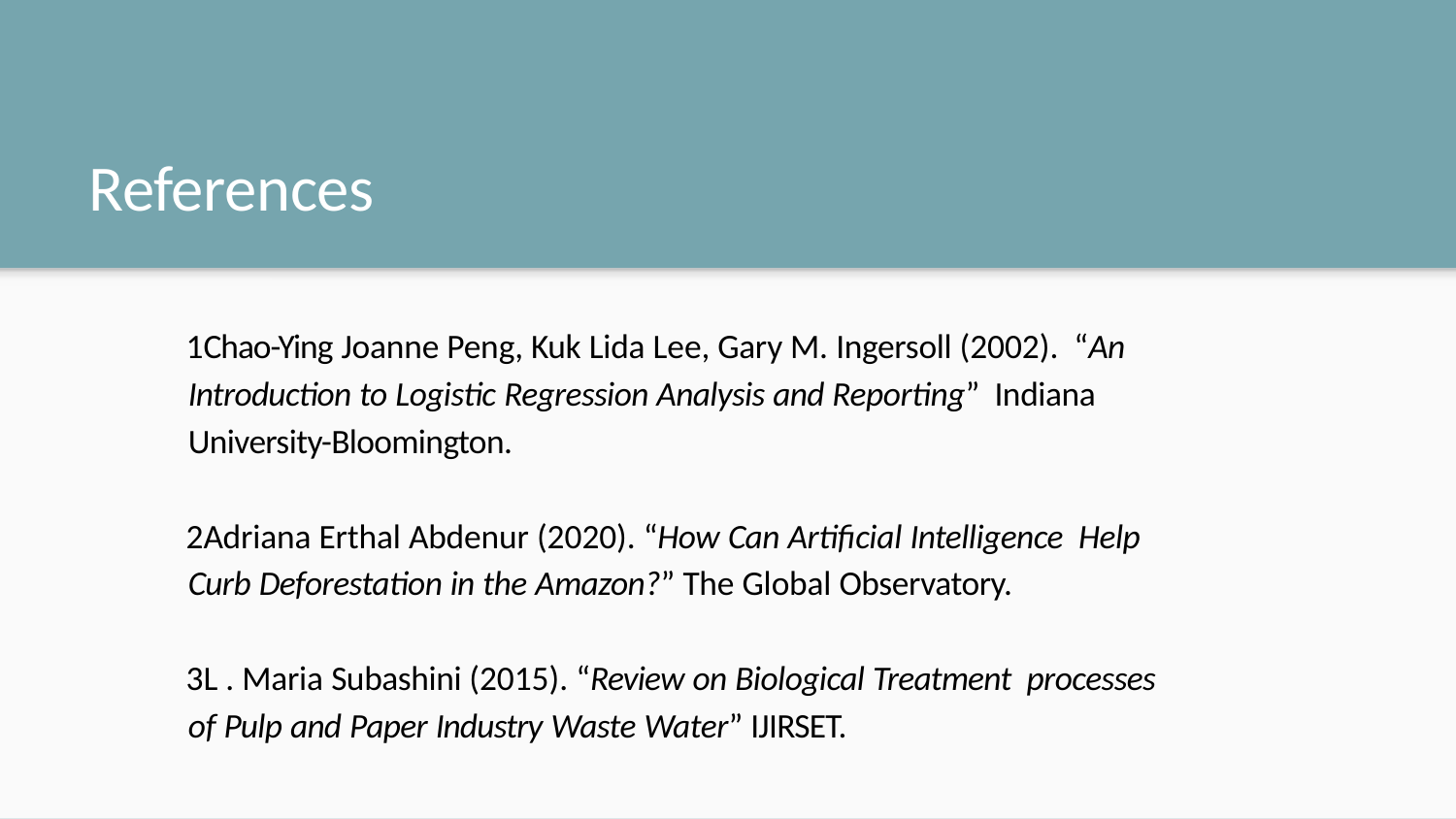

# References
Chao-Ying Joanne Peng, Kuk Lida Lee, Gary M. Ingersoll (2002).  “An Introduction to Logistic Regression Analysis and Reporting”  Indiana University-Bloomington.

Adriana Erthal Abdenur (2020). “How Can Artiﬁcial Intelligence  Help Curb Deforestation in the Amazon?” The Global Observatory.

L . Maria Subashini (2015). “Review on Biological Treatment  processes of Pulp and Paper Industry Waste Water” IJIRSET.